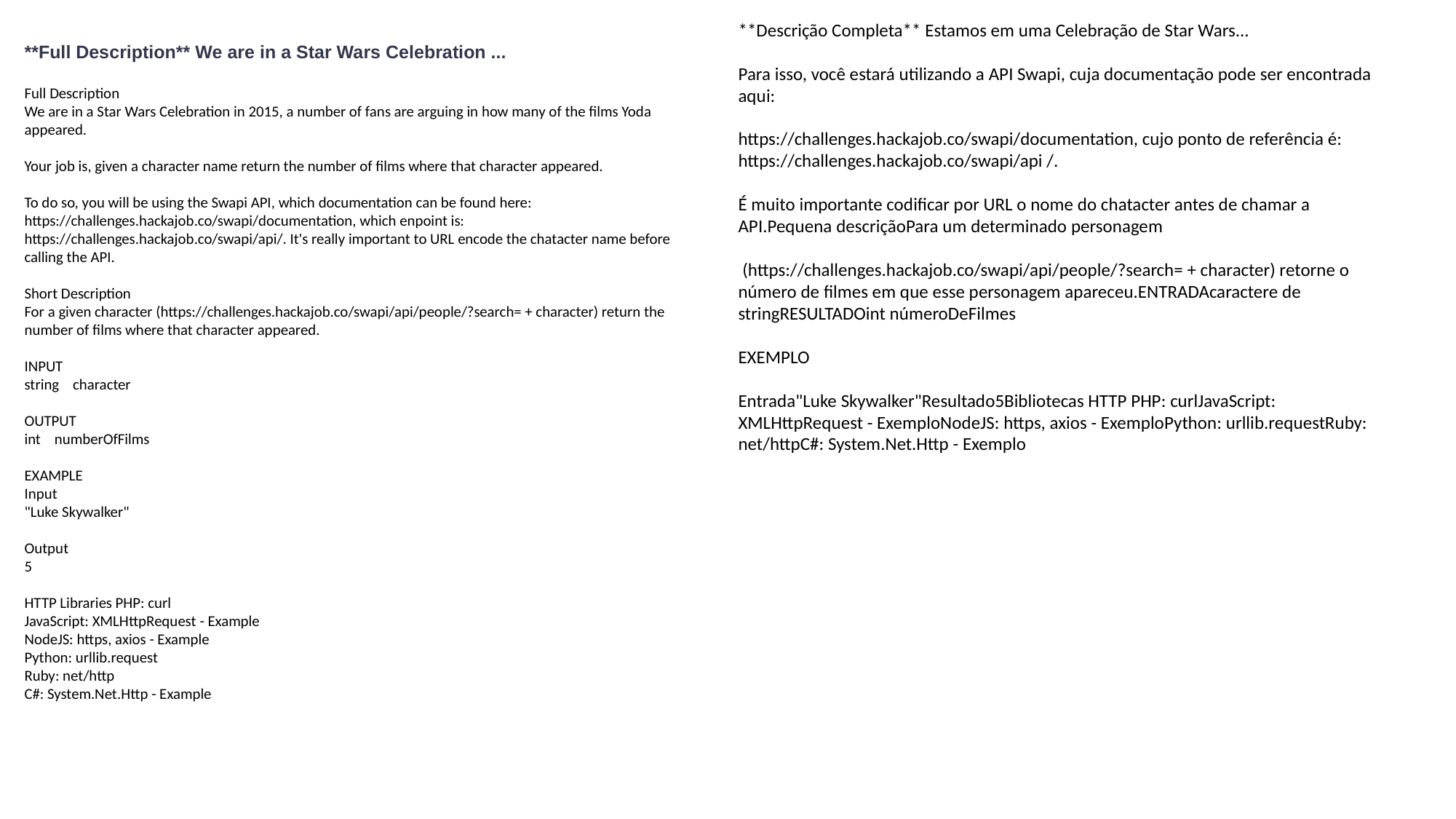

**Full Description** We are in a Star Wars Celebration ...

Full Description
We are in a Star Wars Celebration in 2015, a number of fans are arguing in how many of the films Yoda appeared.

Your job is, given a character name return the number of films where that character appeared.

To do so, you will be using the Swapi API, which documentation can be found here: https://challenges.hackajob.co/swapi/documentation, which enpoint is: https://challenges.hackajob.co/swapi/api/. It's really important to URL encode the chatacter name before calling the API.

Short Description
For a given character (https://challenges.hackajob.co/swapi/api/people/?search= + character) return the number of films where that character appeared.

INPUT
string    character

OUTPUT
int    numberOfFilms

EXAMPLE
Input
"Luke Skywalker"

Output
5

HTTP Libraries PHP: curl
JavaScript: XMLHttpRequest - Example
NodeJS: https, axios - Example
Python: urllib.request
Ruby: net/http
C#: System.Net.Http - Example
**Descrição Completa** Estamos em uma Celebração de Star Wars...

Para isso, você estará utilizando a API Swapi, cuja documentação pode ser encontrada aqui:

https://challenges.hackajob.co/swapi/documentation, cujo ponto de referência é: https://challenges.hackajob.co/swapi/api /.

É muito importante codificar por URL o nome do chatacter antes de chamar a API.Pequena descriçãoPara um determinado personagem

 (https://challenges.hackajob.co/swapi/api/people/?search= + character) retorne o número de filmes em que esse personagem apareceu.ENTRADAcaractere de stringRESULTADOint númeroDeFilmes

EXEMPLO

Entrada"Luke Skywalker"Resultado5Bibliotecas HTTP PHP: curlJavaScript: XMLHttpRequest - ExemploNodeJS: https, axios - ExemploPython: urllib.requestRuby: net/httpC#: System.Net.Http - Exemplo